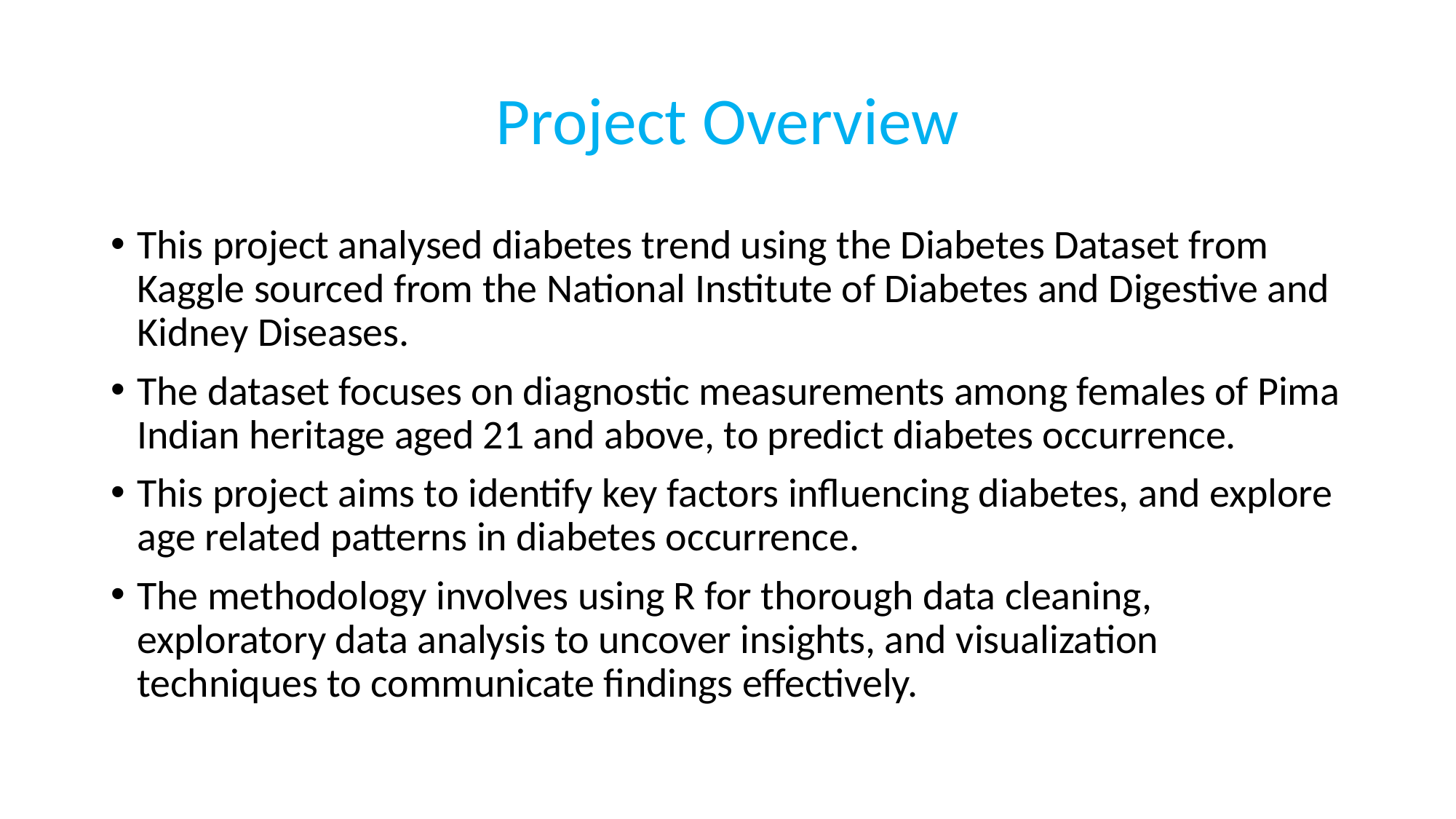

# Project Overview
This project analysed diabetes trend using the Diabetes Dataset from Kaggle sourced from the National Institute of Diabetes and Digestive and Kidney Diseases.
The dataset focuses on diagnostic measurements among females of Pima Indian heritage aged 21 and above, to predict diabetes occurrence.
This project aims to identify key factors influencing diabetes, and explore age related patterns in diabetes occurrence.
The methodology involves using R for thorough data cleaning, exploratory data analysis to uncover insights, and visualization techniques to communicate findings effectively.